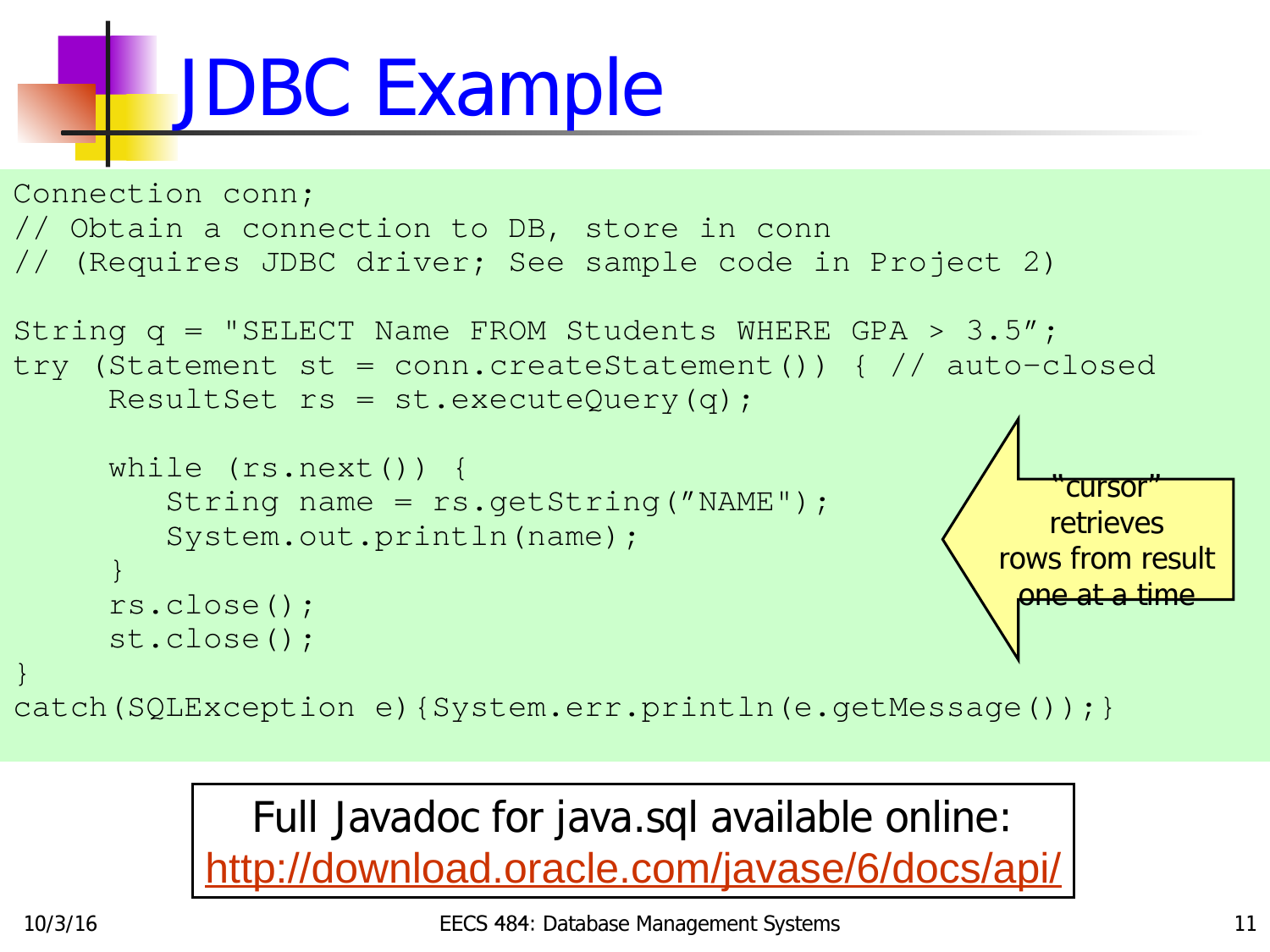

# JDBC Example
Connection conn;
// Obtain a connection to DB, store in conn
// (Requires JDBC driver; See sample code in Project 2)

String q = "SELECT Name FROM Students WHERE GPA > 3.5”;
try (Statement st = conn.createStatement()) { // auto-closed
     ResultSet rs = st.executeQuery(q);

     while (rs.next()) {
        String name = rs.getString(”NAME");
        System.out.println(name);
     }
     rs.close();
     st.close();
}
catch(SQLException e){System.err.println(e.getMessage());}
“cursor” retrieves
rows from result
one at a time
Full Javadoc for java.sql available online:
http://download.oracle.com/javase/6/docs/api/
10/3/16
EECS 484: Database Management Systems
11